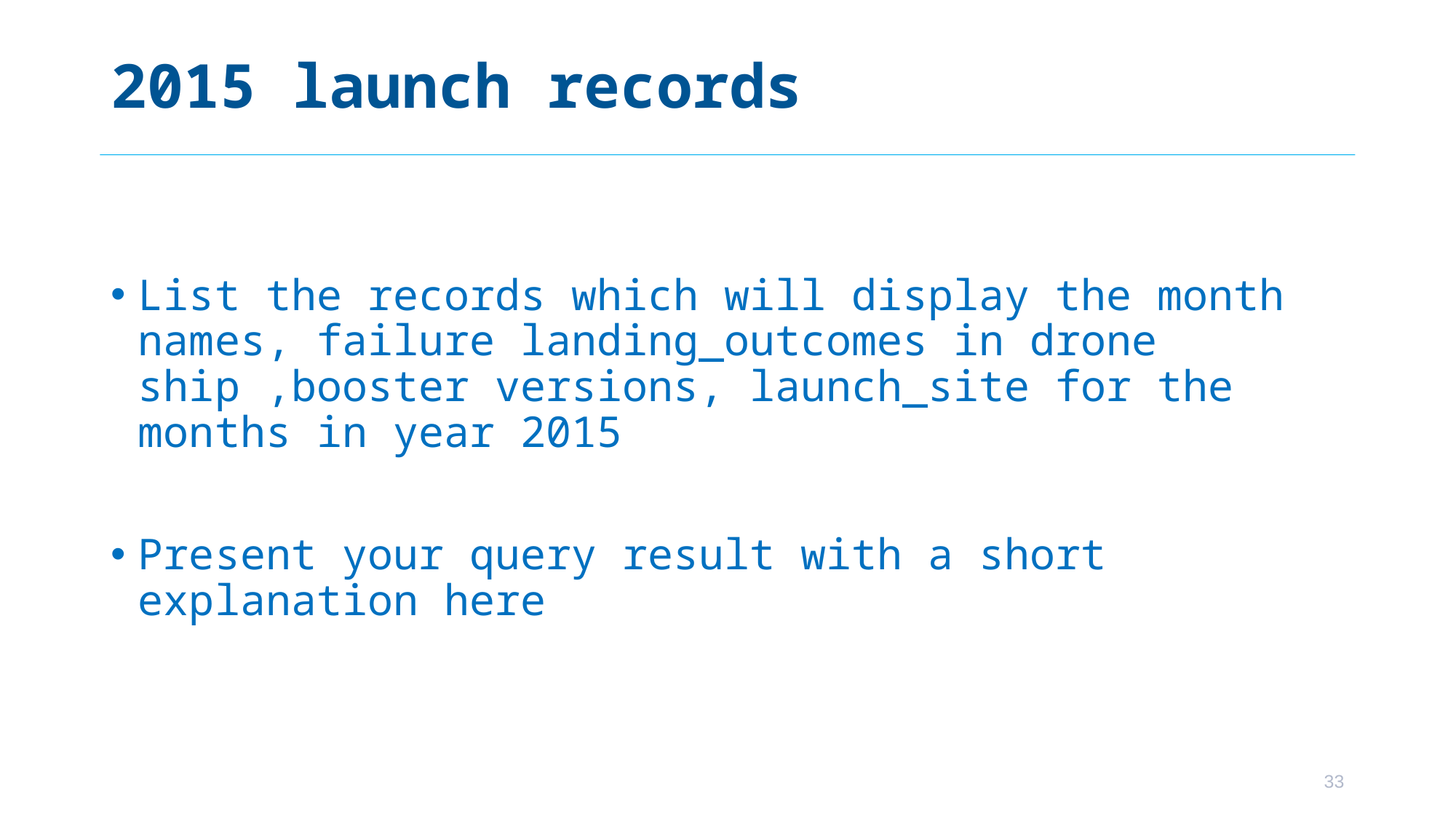

# 2015 launch records

List the records which will display the month names, failure landing_outcomes in drone ship ,booster versions, launch_site for the months in year 2015

Present your query result with a short explanation here
33